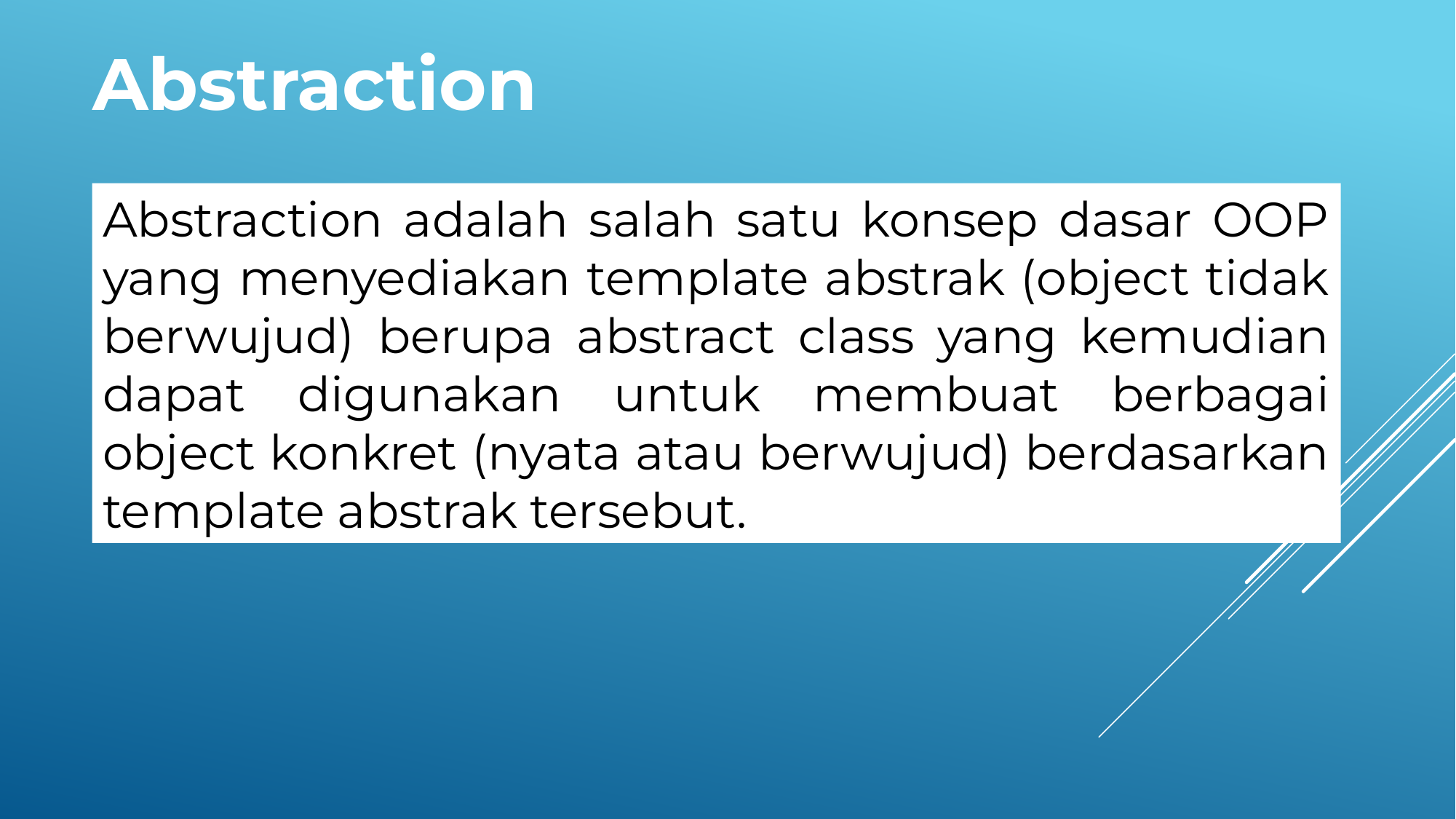

Abstraction
Abstraction adalah salah satu konsep dasar OOP yang menyediakan template abstrak (object tidak berwujud) berupa abstract class yang kemudian dapat digunakan untuk membuat berbagai object konkret (nyata atau berwujud) berdasarkan template abstrak tersebut.